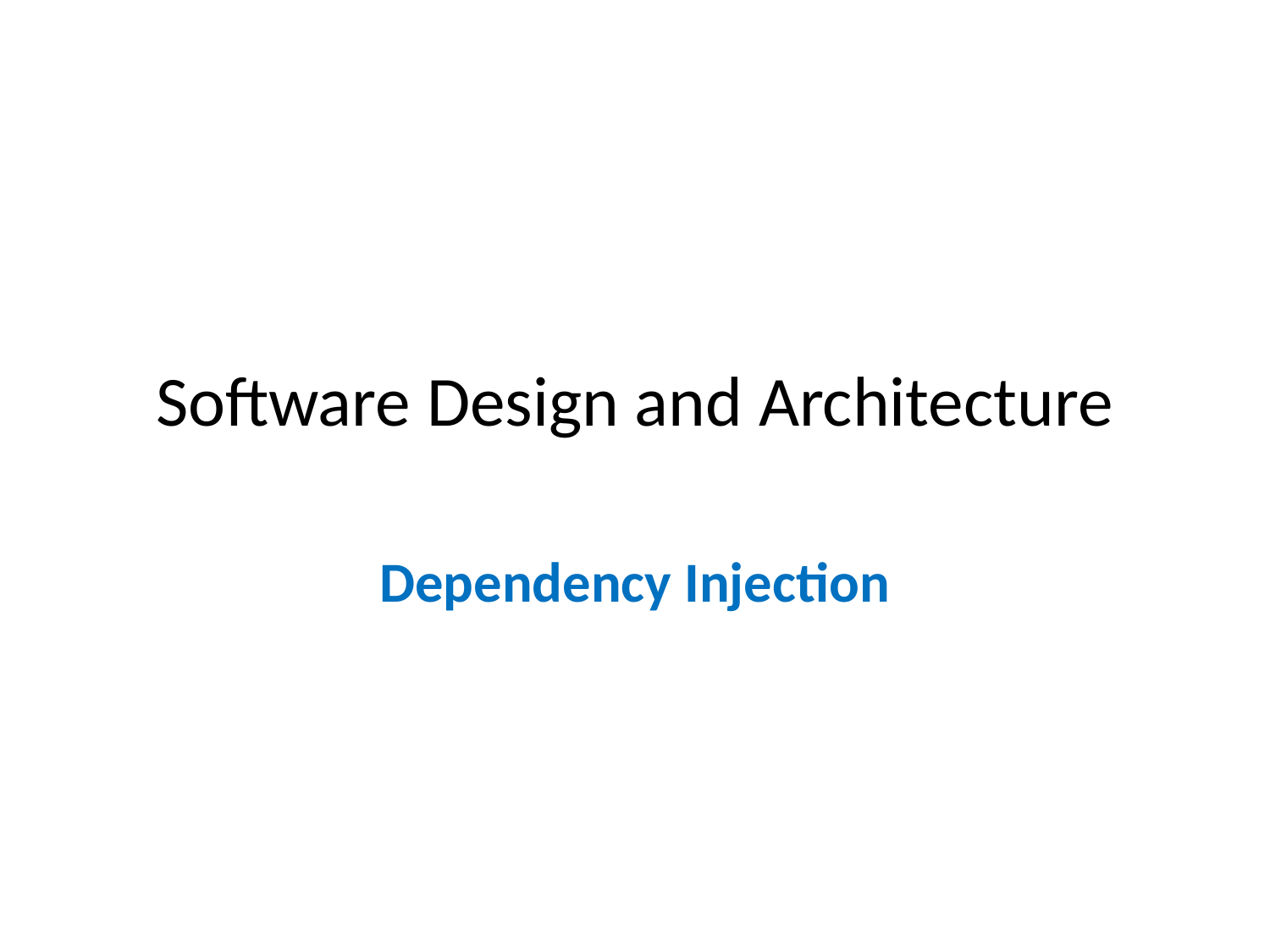

# Software Design and Architecture
Dependency Injection